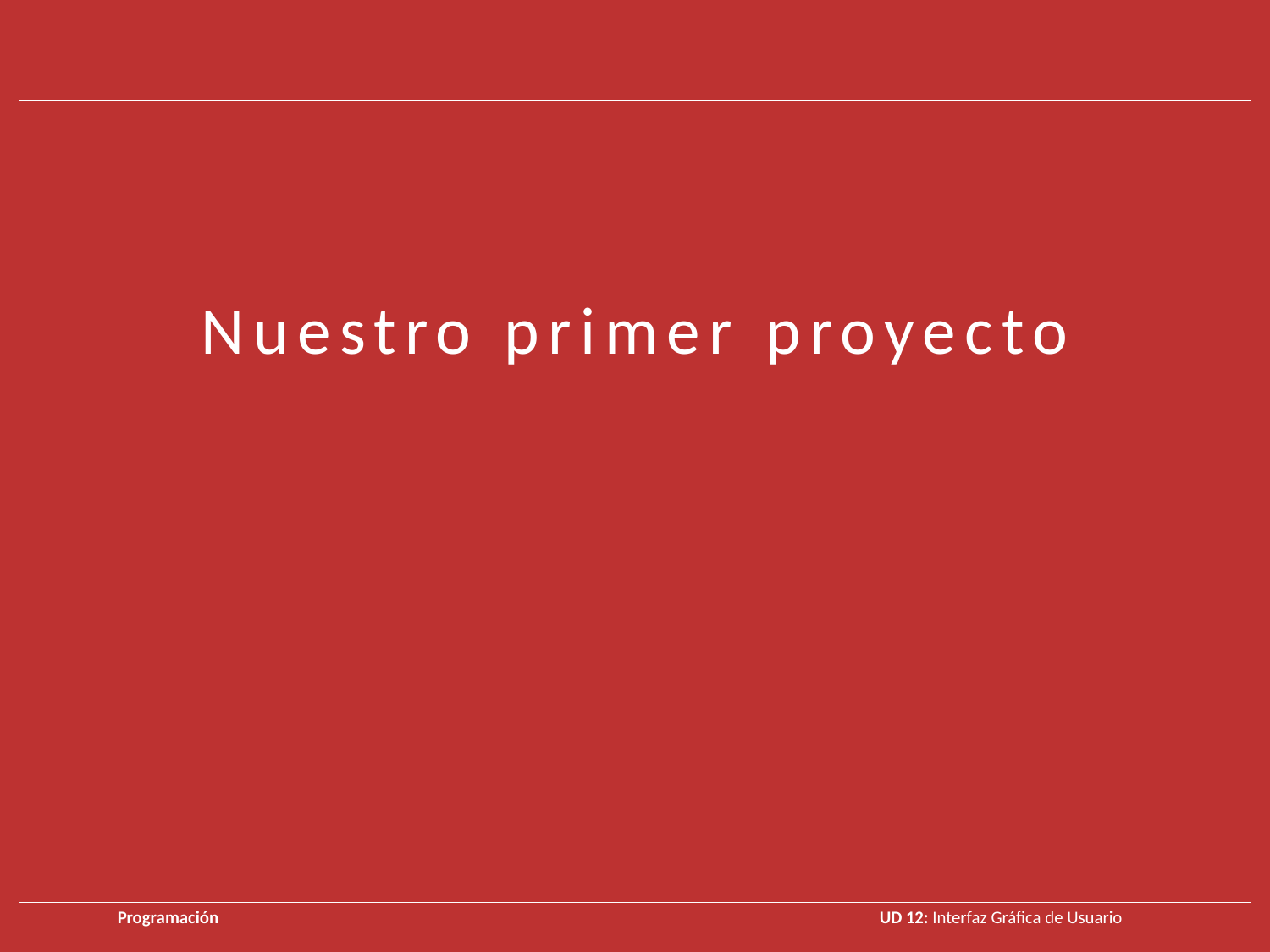

Nuestro primer proyecto
Programación       					UD 12: Interfaz Gráfica de Usuario